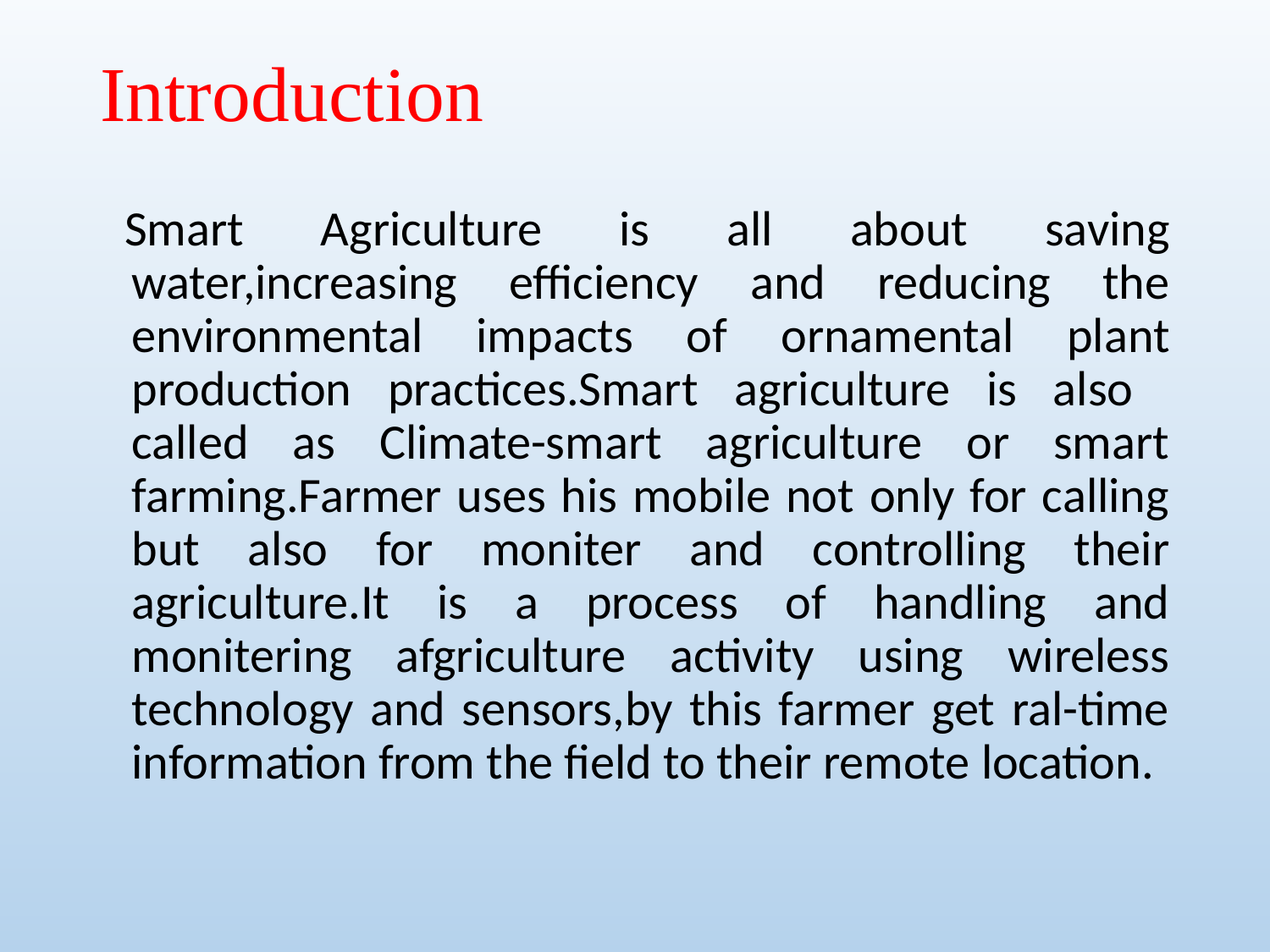

# Introduction
Smart Agriculture is all about saving water,increasing efficiency and reducing the environmental impacts of ornamental plant production practices.Smart agriculture is also  called as Climate-smart agriculture or smart farming.Farmer uses his mobile not only for calling but also for moniter and controlling their agriculture.It is a process of handling and monitering afgriculture activity using wireless technology and sensors,by this farmer get ral-time information from the field to their remote location.